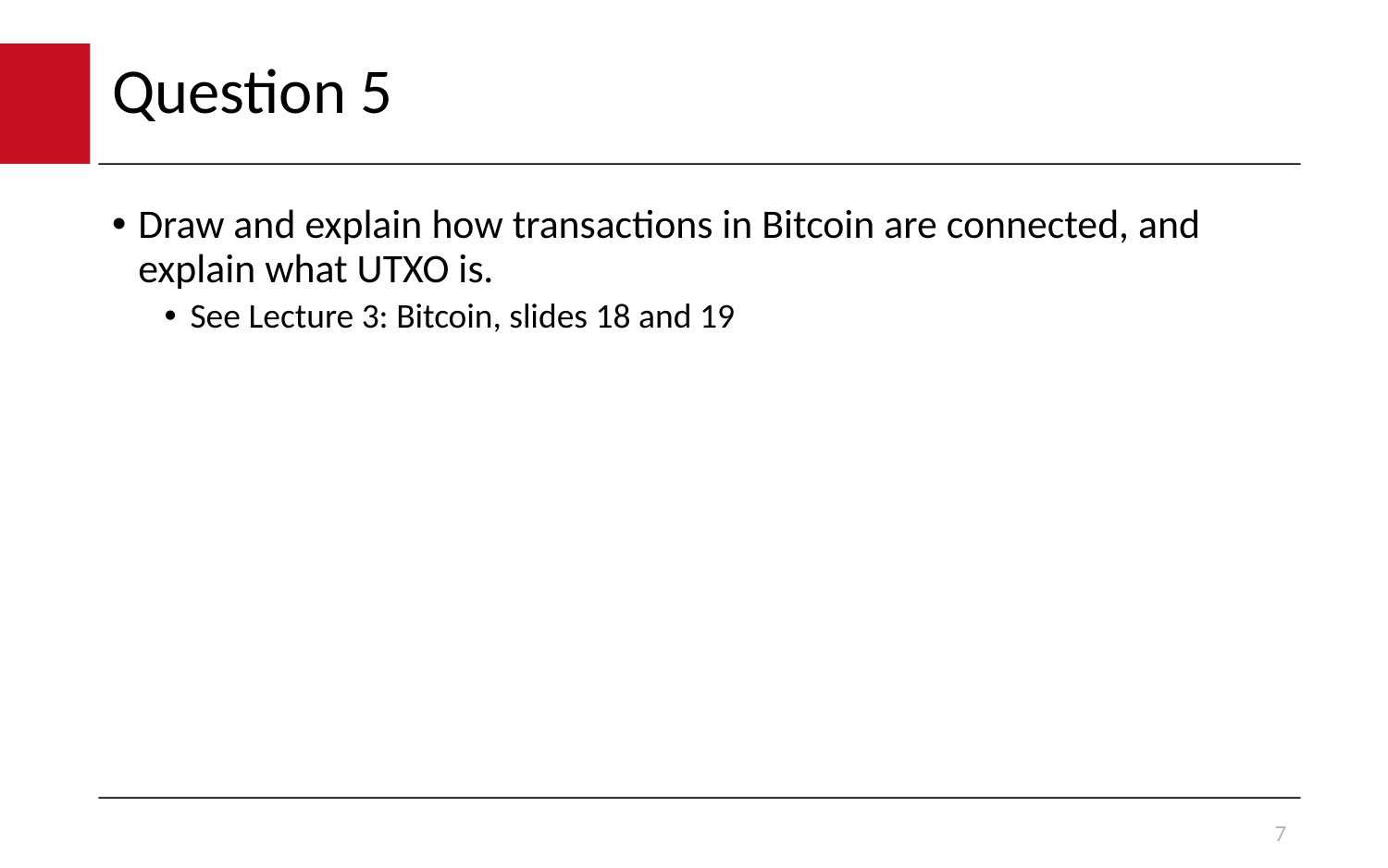

# Question 5
Draw and explain how transactions in Bitcoin are connected, and explain what UTXO is.
See Lecture 3: Bitcoin, slides 18 and 19
7